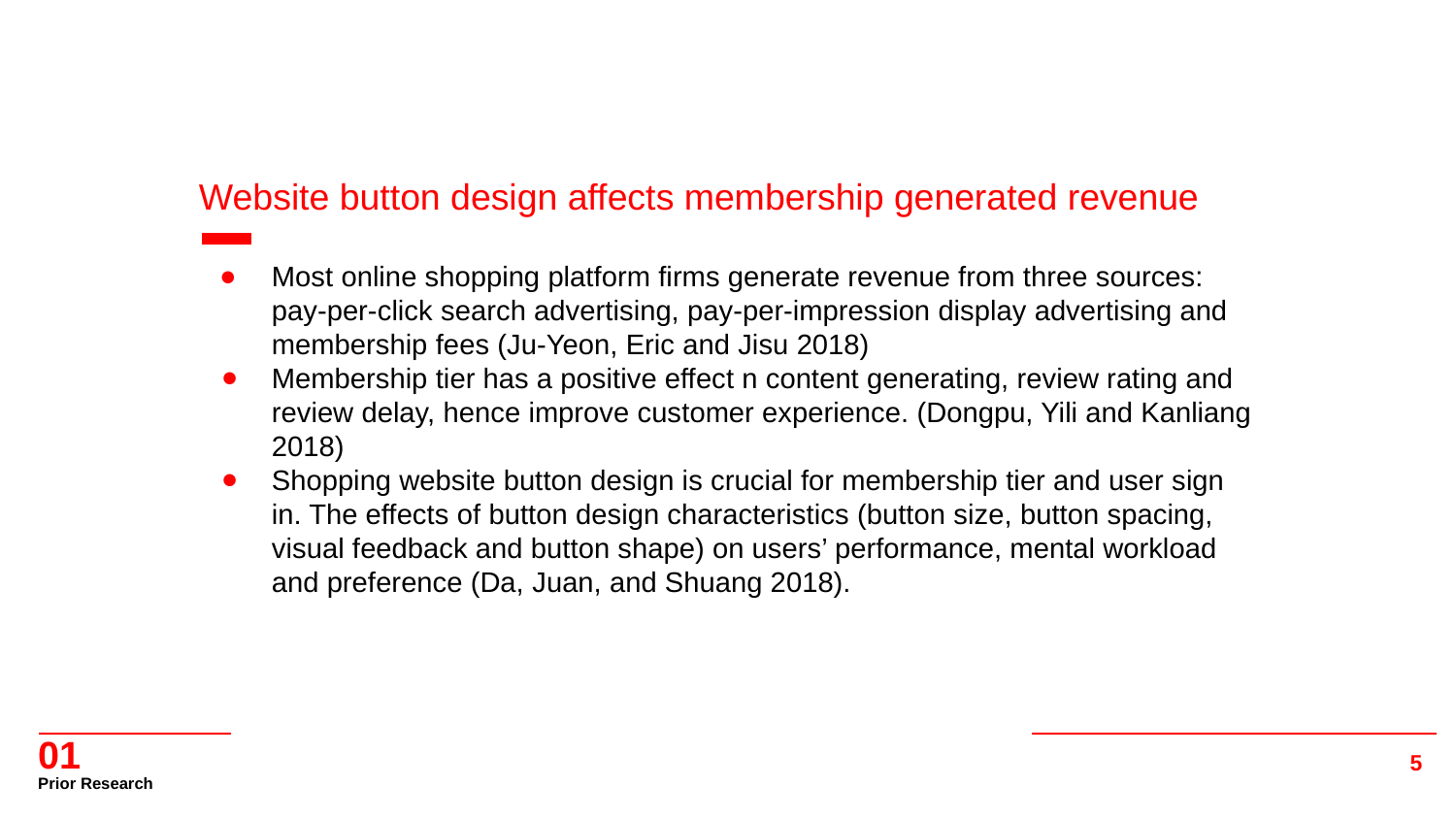

Website button design affects membership generated revenue
Most online shopping platform firms generate revenue from three sources: pay-per-click search advertising, pay-per-impression display advertising and membership fees (Ju-Yeon, Eric and Jisu 2018)
Membership tier has a positive effect n content generating, review rating and review delay, hence improve customer experience. (Dongpu, Yili and Kanliang 2018)
Shopping website button design is crucial for membership tier and user sign in. The effects of button design characteristics (button size, button spacing, visual feedback and button shape) on users’ performance, mental workload and preference (Da, Juan, and Shuang 2018).

01
# Prior Research